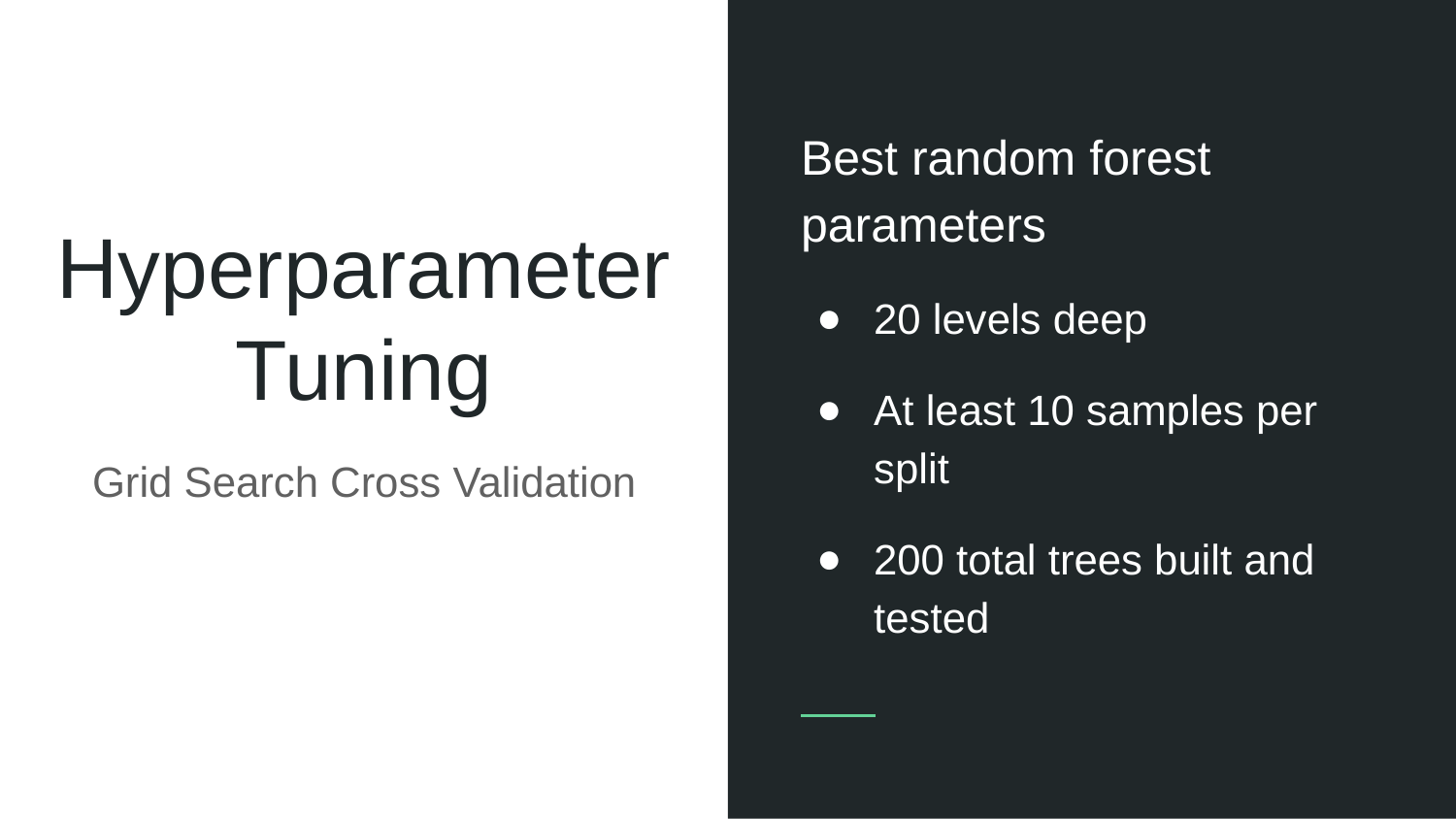

Best random forest parameters
20 levels deep
At least 10 samples per split
200 total trees built and tested

# Hyperparameter Tuning
Grid Search Cross Validation